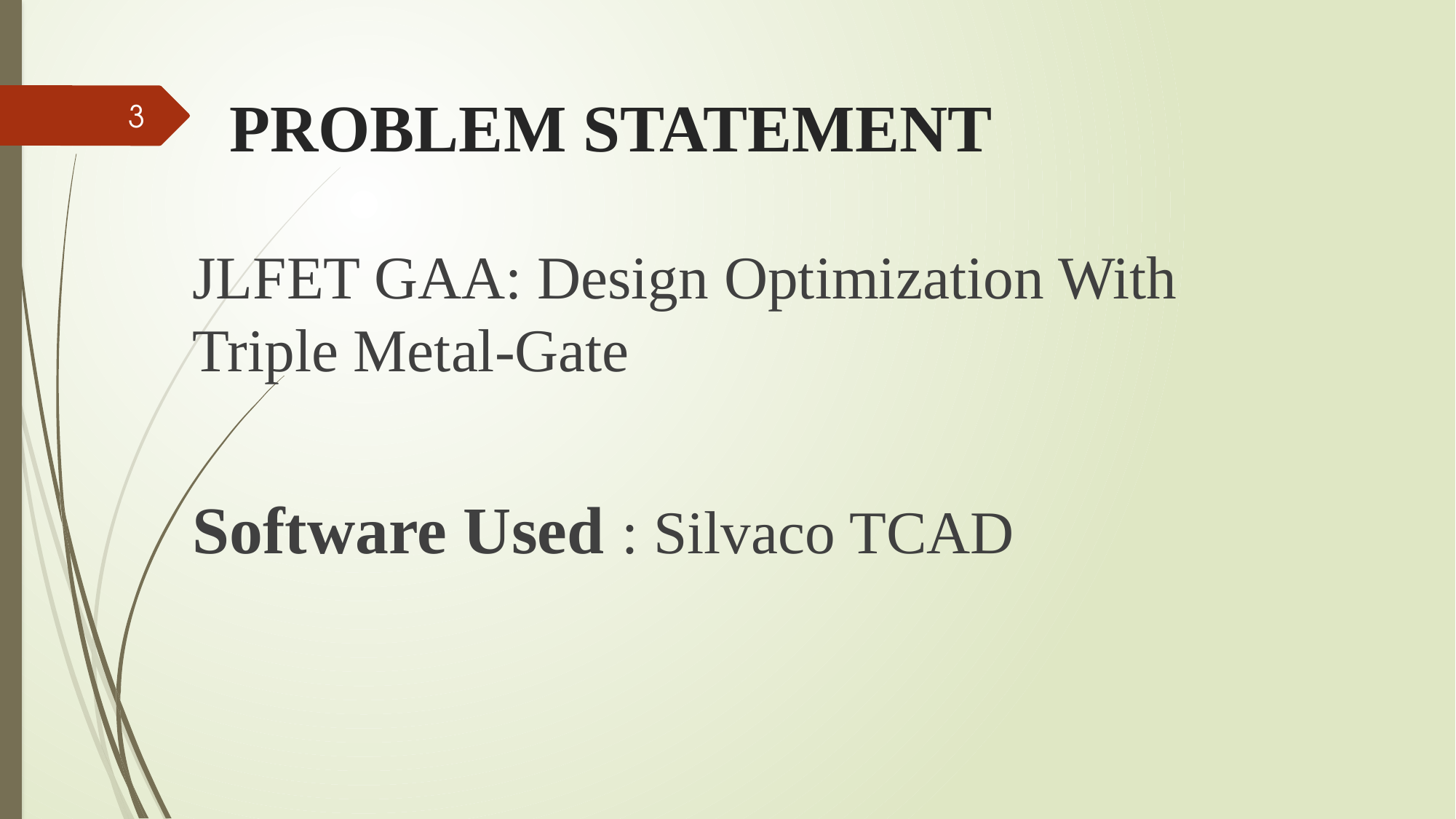

# PROBLEM STATEMENT
3
JLFET GAA: Design Optimization With Triple Metal-Gate

Software Used : Silvaco TCAD